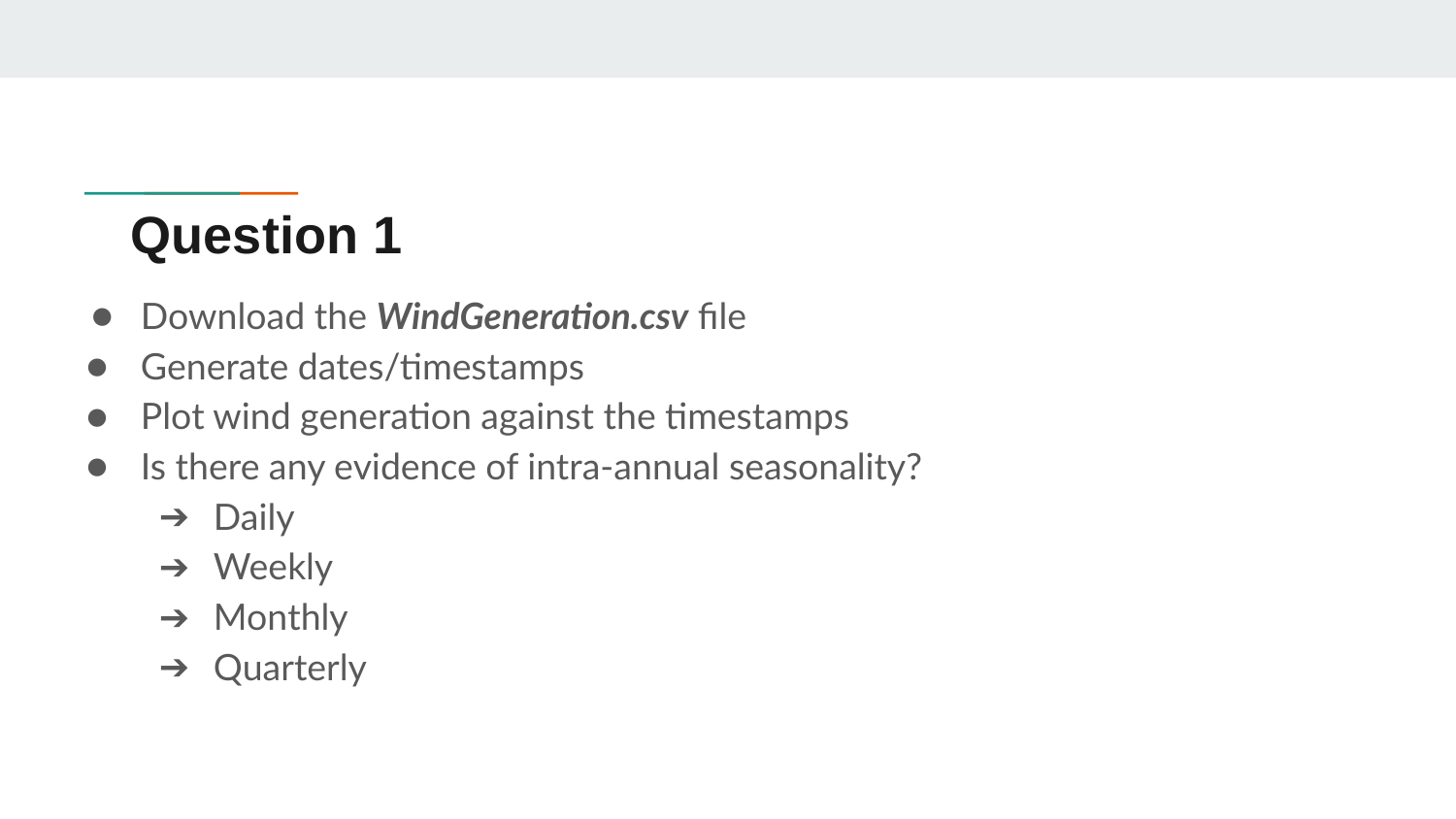

# Question 1
Download the WindGeneration.csv file
Generate dates/timestamps
Plot wind generation against the timestamps
Is there any evidence of intra-annual seasonality?
Daily
Weekly
Monthly
Quarterly